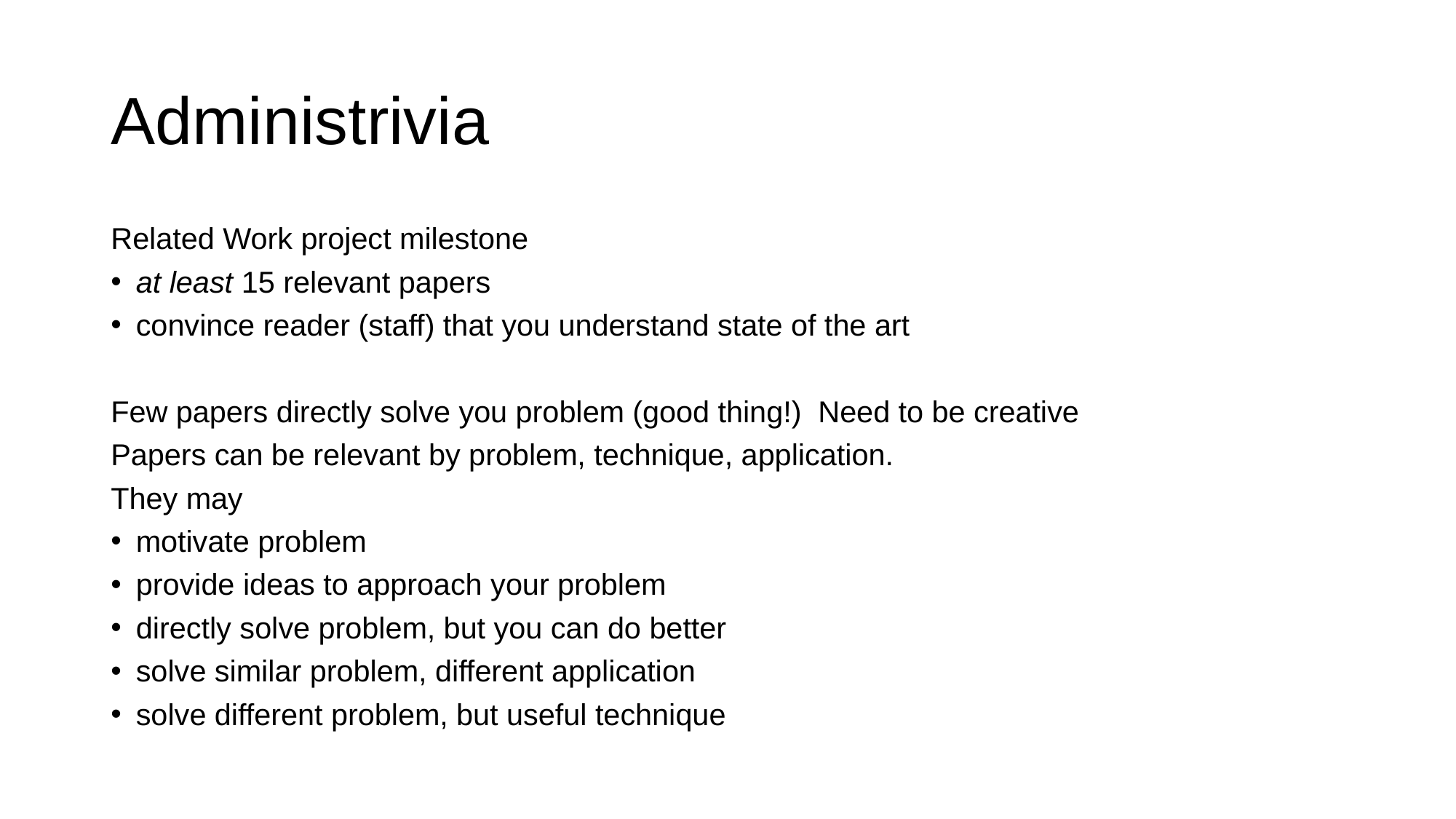

# Administrivia
Related Work project milestone
at least 15 relevant papers
convince reader (staff) that you understand state of the art

Few papers directly solve you problem (good thing!)  Need to be creative
Papers can be relevant by problem, technique, application.
They may
motivate problem
provide ideas to approach your problem
directly solve problem, but you can do better
solve similar problem, different application
solve different problem, but useful technique